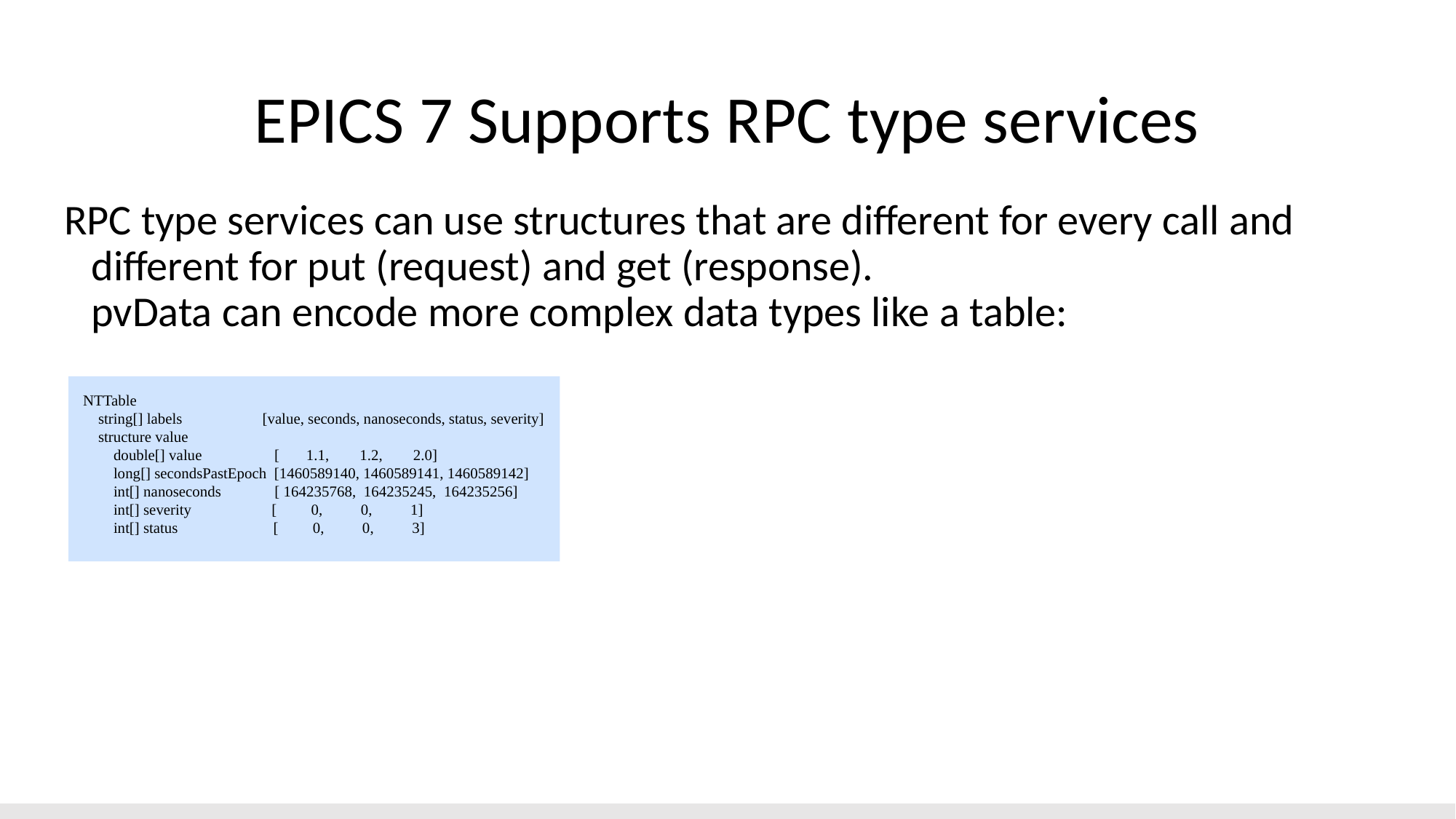

# EPICS 7 Supports RPC type services
RPC type services can use structures that are different for every call and different for put (request) and get (response).
pvData can encode more complex data types like a table:
NTTable
    string[] labels                     [value, seconds, nanoseconds, status, severity]
    structure value
        double[] value                   [       1.1,        1.2,        2.0]
        long[] secondsPastEpoch  [1460589140, 1460589141, 1460589142]
        int[] nanoseconds              [ 164235768,  164235245,  164235256]
        int[] severity                     [         0,          0,          1]
        int[] status                         [         0,          0,          3]